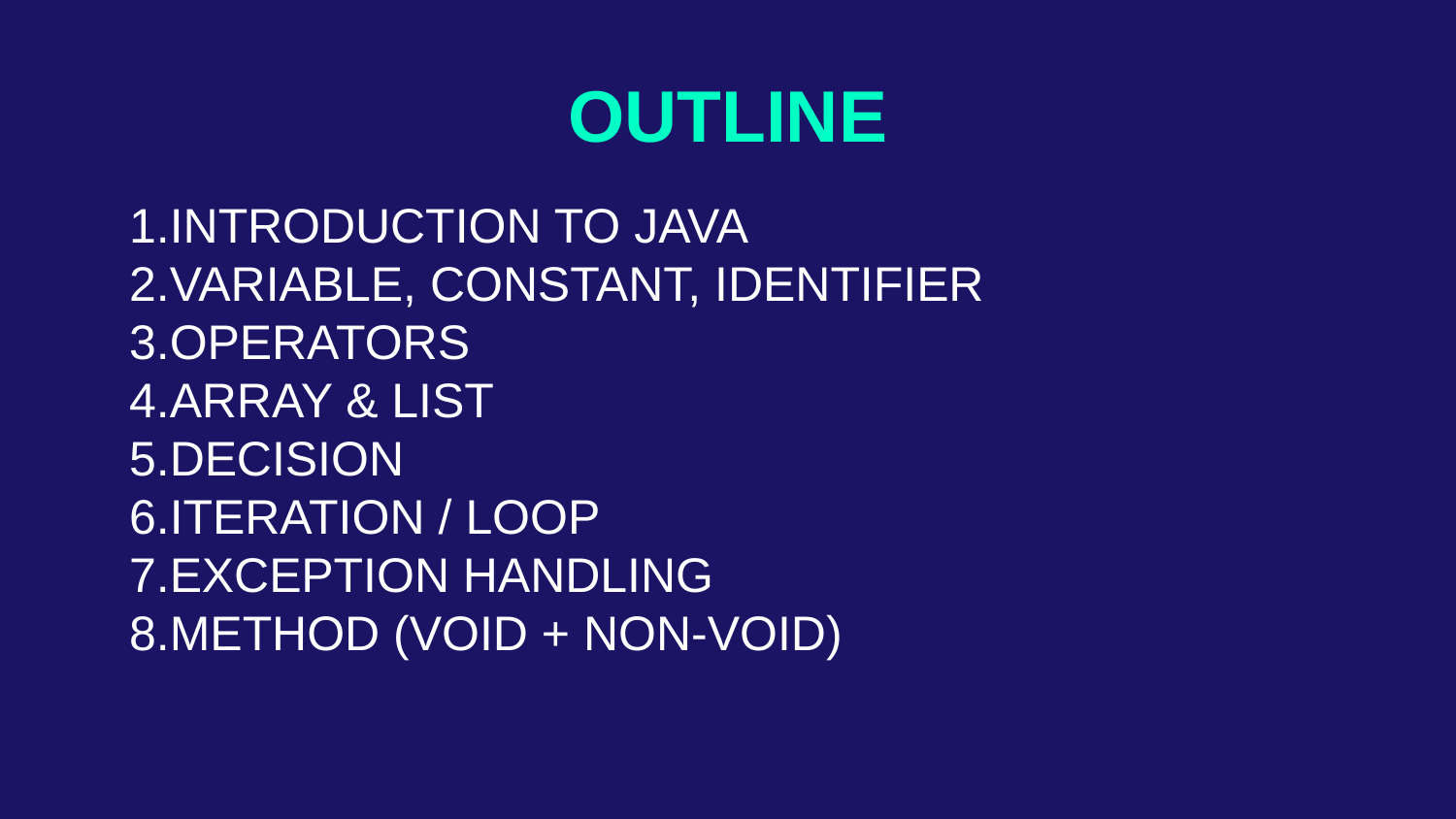

# OUTLINE
INTRODUCTION TO JAVA
VARIABLE, CONSTANT, IDENTIFIER
OPERATORS
ARRAY & LIST
DECISION
ITERATION / LOOP
EXCEPTION HANDLING
METHOD (VOID + NON-VOID)